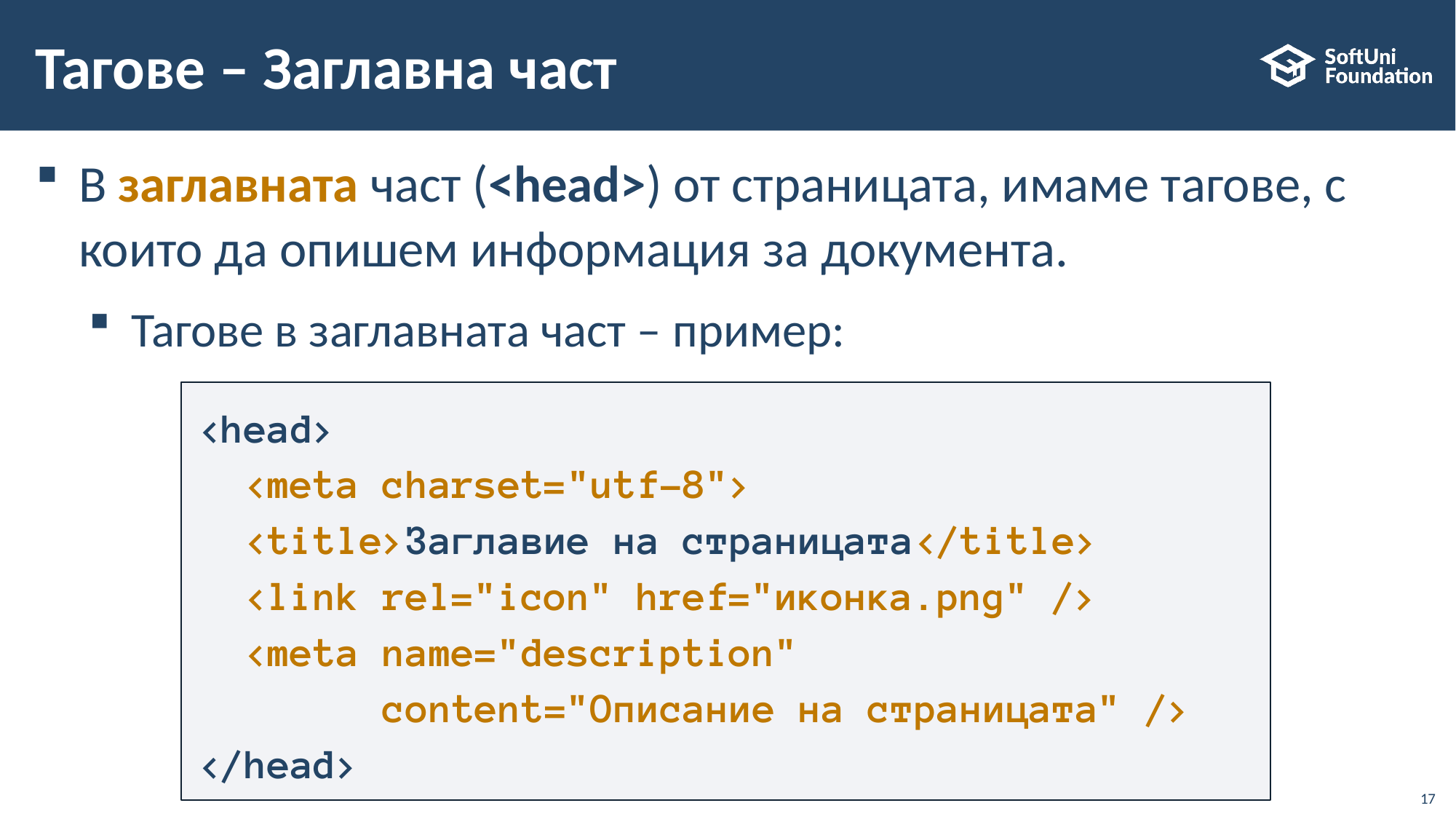

Тагове – Заглавна част
# В заглавната част (<head>) от страницата, имаме тагове, с които да опишем информация за документа.
Тагове в заглавната част – пример:
<head>
  <meta charset="utf-8">
  <title>Заглавие на страницата</title>
  <link rel="icon" href="иконка.png" />
  <meta name="description"
        content="Описание на страницата" />
</head>
17